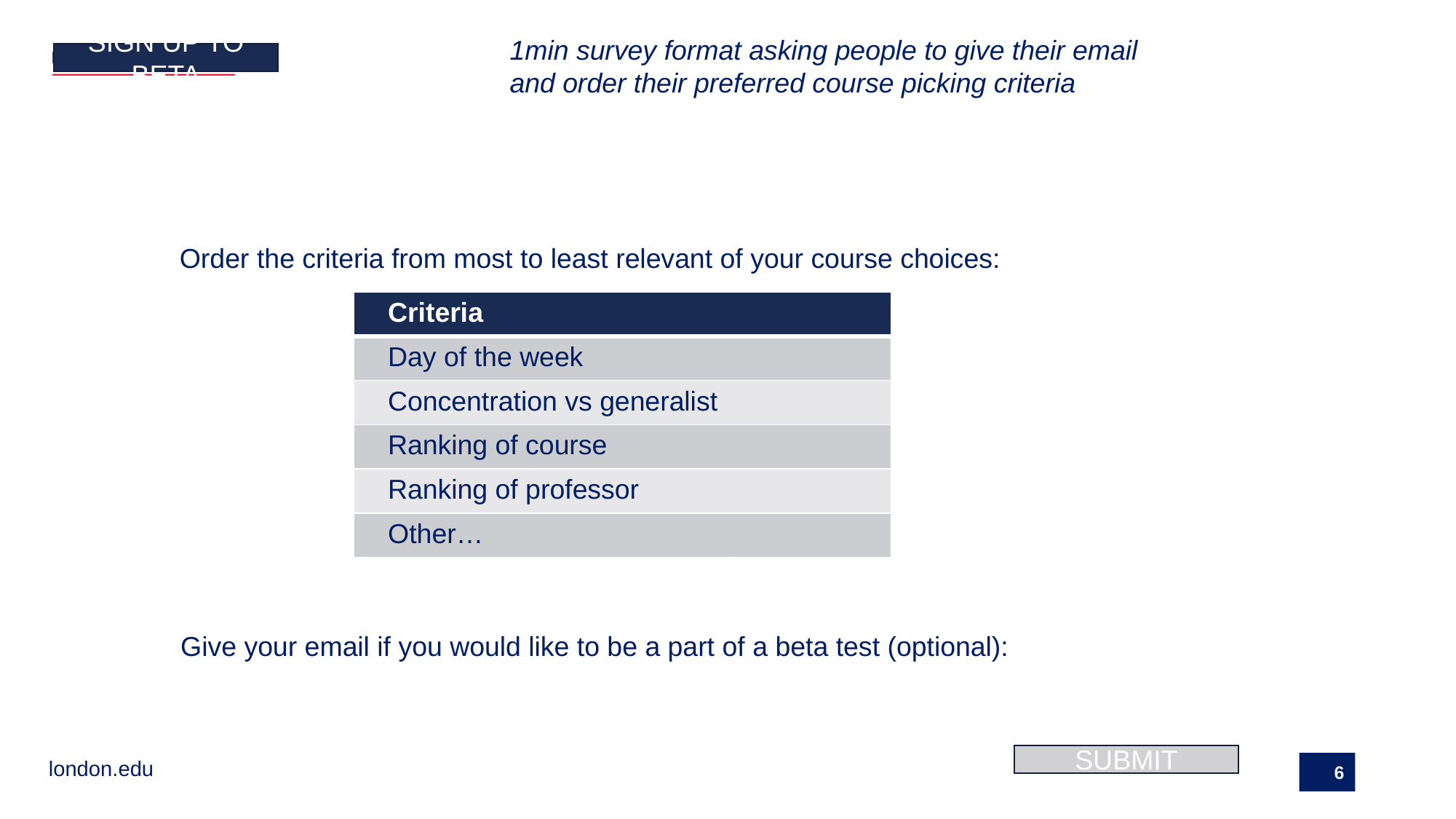

1min survey format asking people to give their email and order their preferred course picking criteria
SIGN UP TO BETA
Order the criteria from most to least relevant of your course choices:
| Criteria |
| --- |
| Day of the week |
| Concentration vs generalist |
| Ranking of course |
| Ranking of professor |
| Other… |
Give your email if you would like to be a part of a beta test (optional):
SUBMIT
6